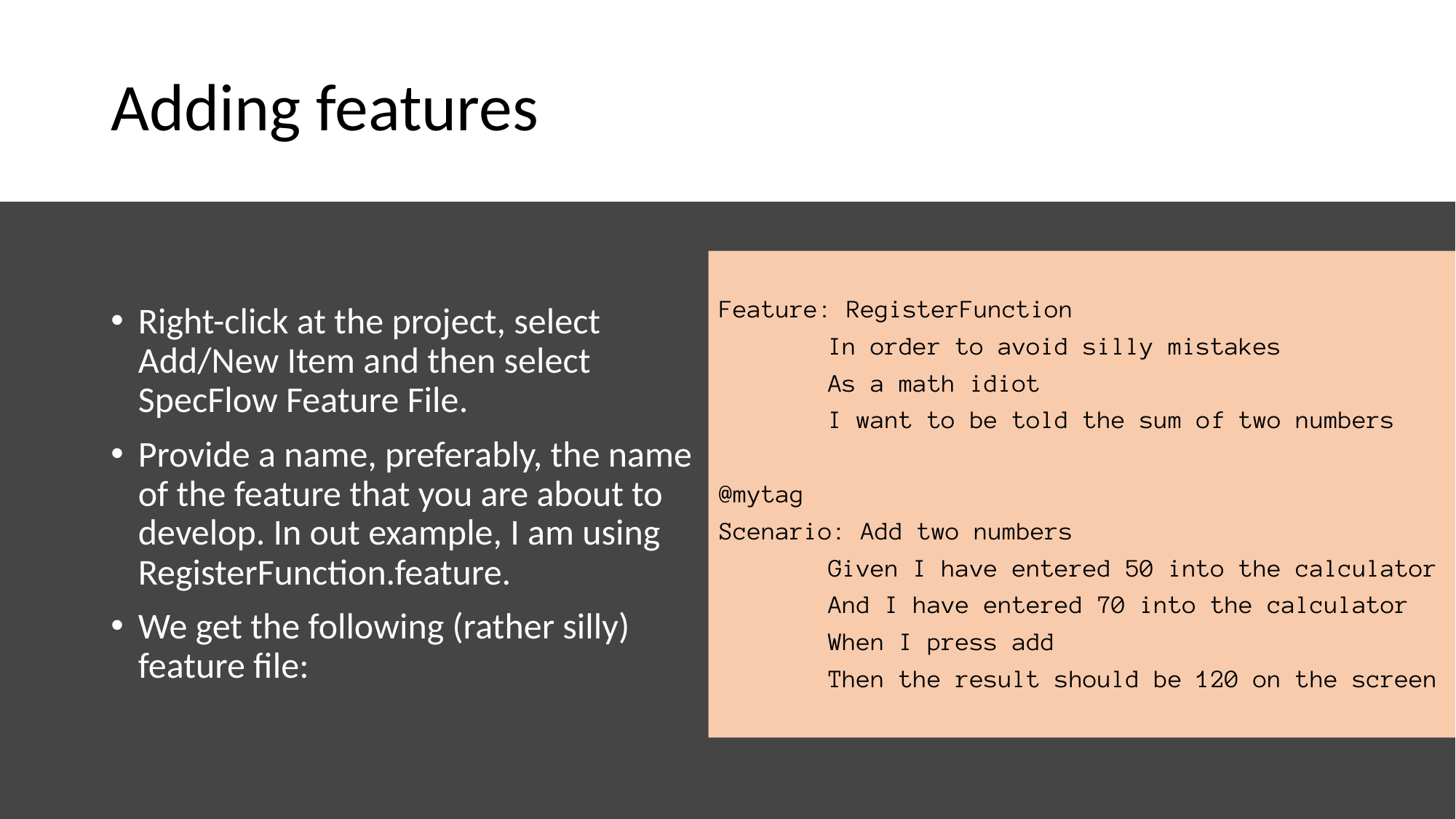

# Adding features

Right-click at the project, select Add/New Item and then select SpecFlow Feature File.
Provide a name, preferably, the name of the feature that you are about to develop. In out example, I am using RegisterFunction.feature.
We get the following (rather silly) feature file:
Feature: RegisterFunction
	In order to avoid silly mistakes
	As a math idiot
	I want to be told the sum of two numbers

@mytag
Scenario: Add two numbers
	Given I have entered 50 into the calculator
	And I have entered 70 into the calculator
	When I press add
	Then the result should be 120 on the screen